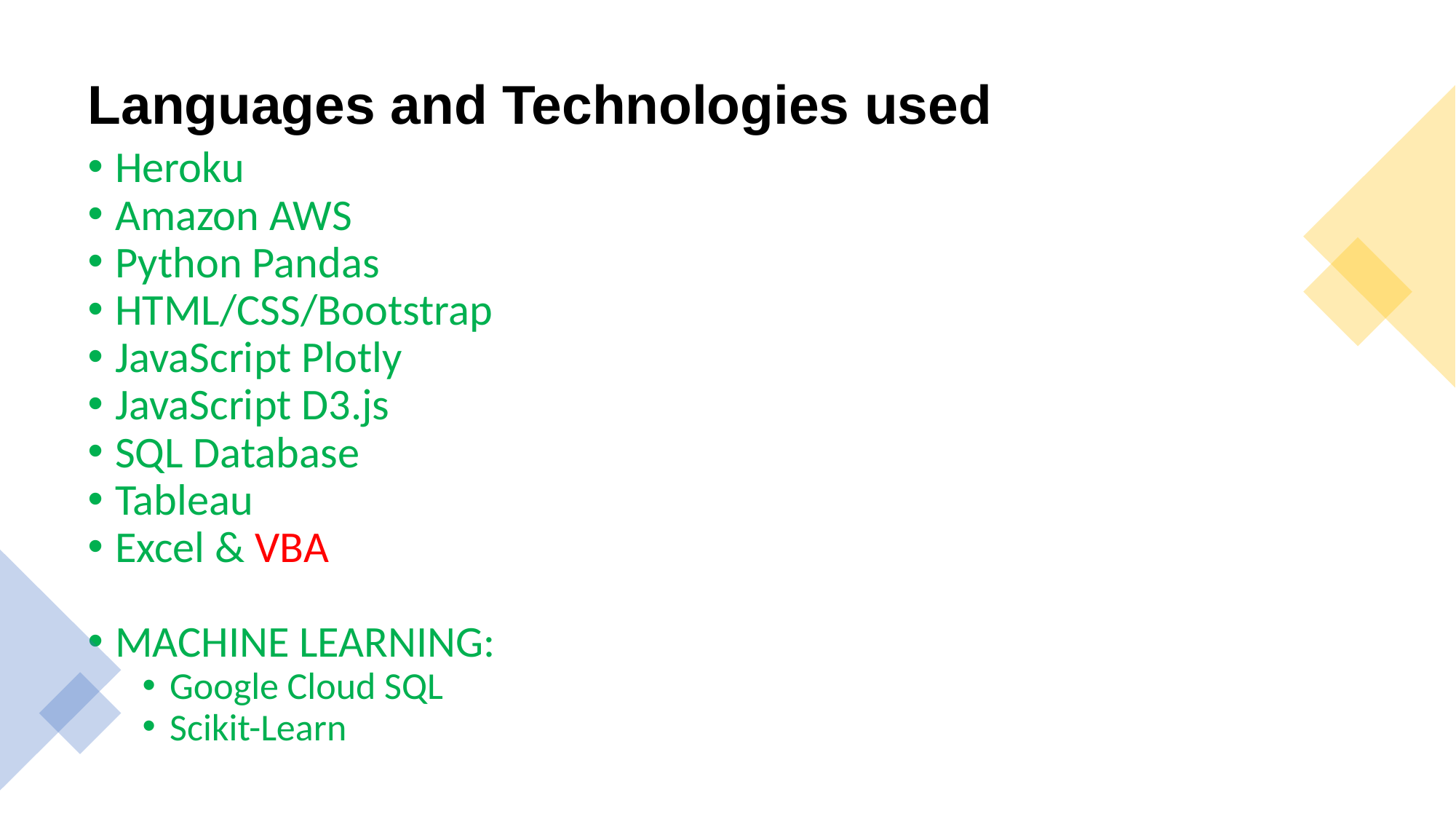

# Languages and Technologies used
Heroku
Amazon AWS
Python Pandas
HTML/CSS/Bootstrap
JavaScript Plotly
JavaScript D3.js
SQL Database
Tableau
Excel & VBA

MACHINE LEARNING:
Google Cloud SQL
Scikit-Learn